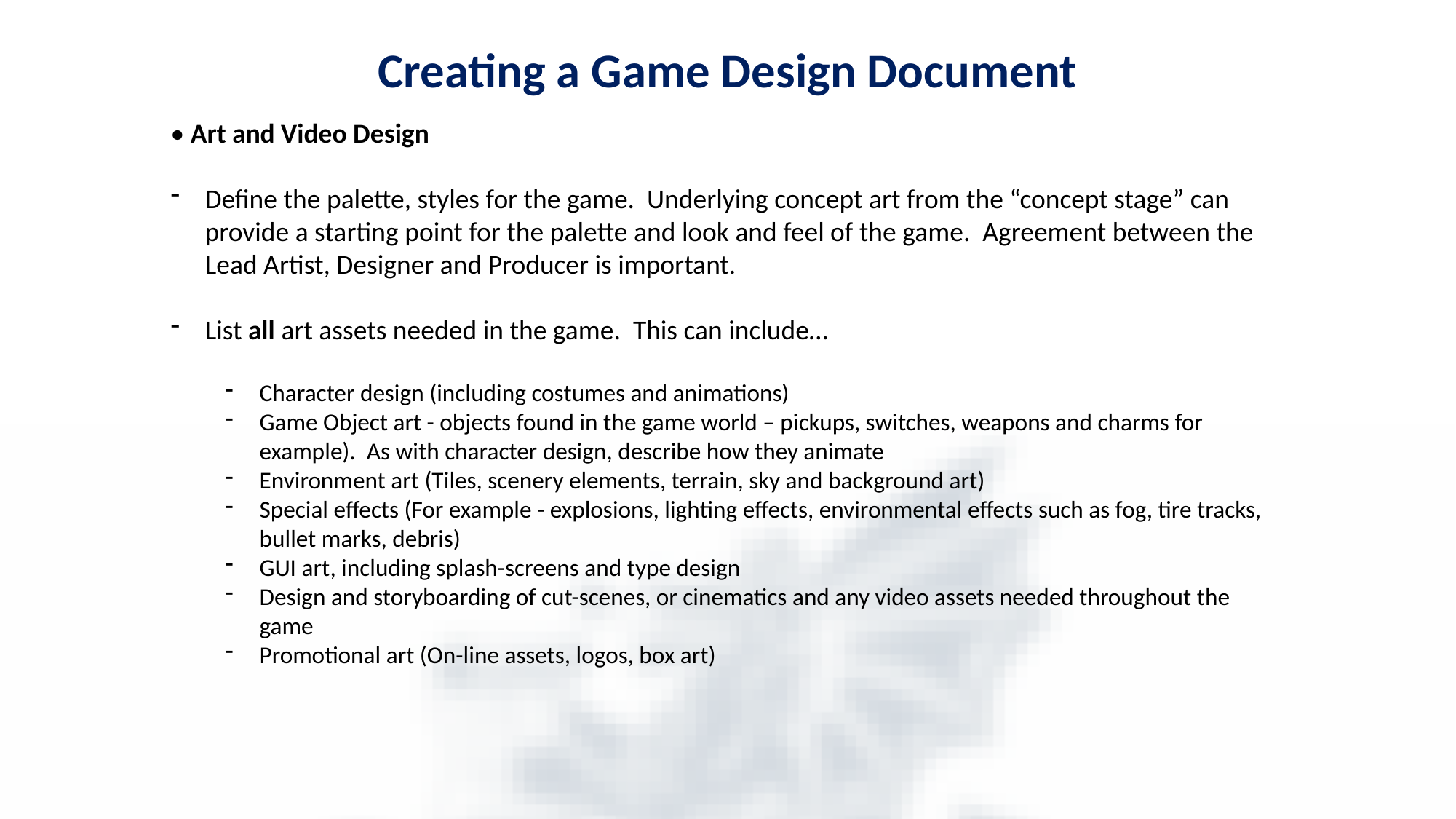

Creating a Game Design Document
• Art and Video Design

Define the palette, styles for the game.  Underlying concept art from the “concept stage” can provide a starting point for the palette and look and feel of the game.  Agreement between the Lead Artist, Designer and Producer is important.

List all art assets needed in the game.  This can include…

Character design (including costumes and animations)
Game Object art - objects found in the game world – pickups, switches, weapons and charms for example).  As with character design, describe how they animate
Environment art (Tiles, scenery elements, terrain, sky and background art)
Special effects (For example - explosions, lighting effects, environmental effects such as fog, tire tracks, bullet marks, debris)
GUI art, including splash-screens and type design
Design and storyboarding of cut-scenes, or cinematics and any video assets needed throughout the game
Promotional art (On-line assets, logos, box art)